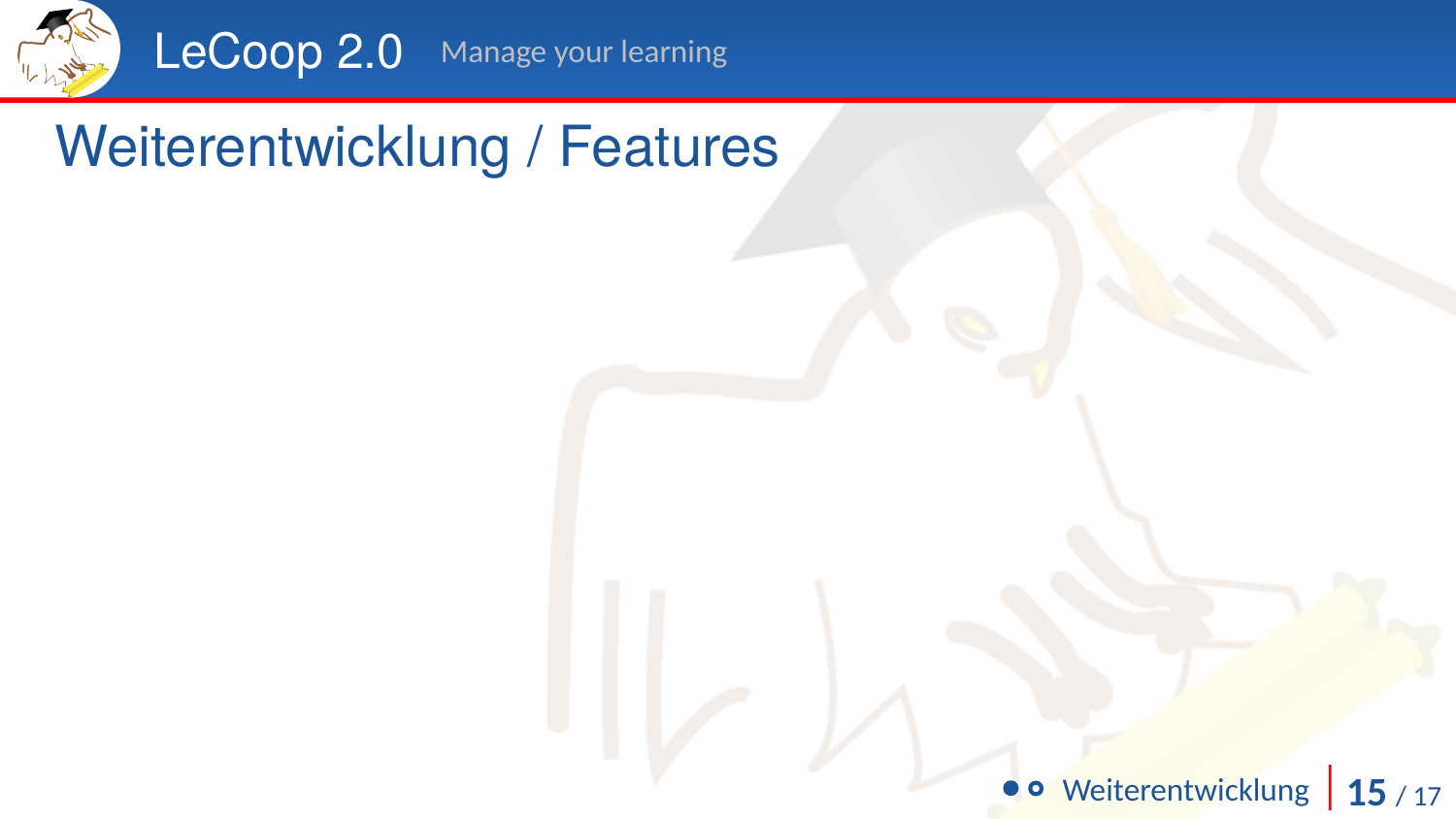

LeCoop 2.0
Manage your learning

Weiterentwicklung / Features
15 / 17
Weiterentwicklung